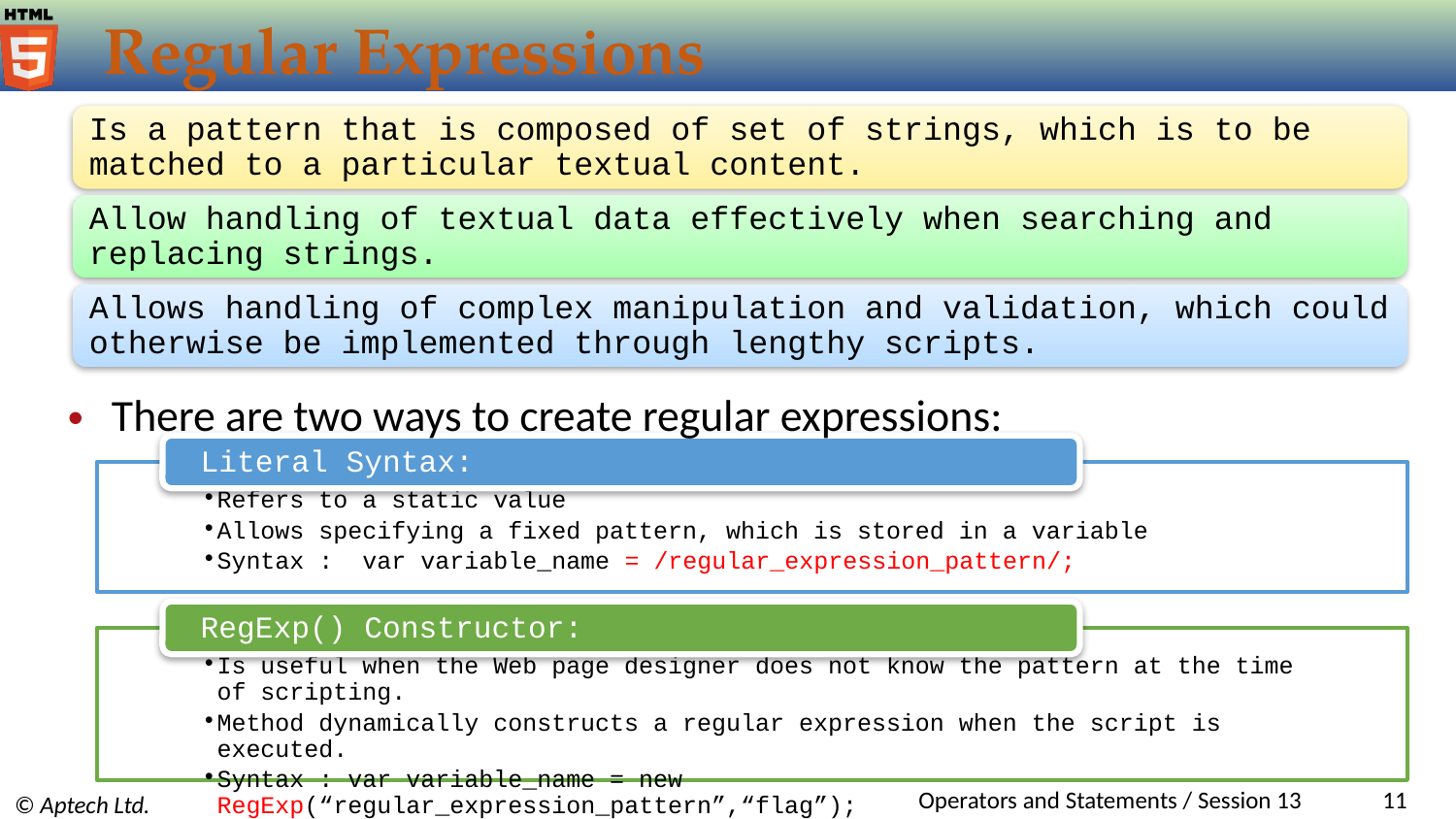

# Regular Expressions

Is a pattern that is composed of set of strings, which is to be matched to a particular textual content.

Allow handling of textual data effectively when searching and replacing strings.

Allows handling of complex manipulation and validation, which could otherwise be implemented through lengthy scripts.
There are two ways to create regular expressions:

Refers to a static value
Allows specifying a fixed pattern, which is stored in a variable
Syntax :  var variable_name = /regular_expression_pattern/;
Literal Syntax:

Is useful when the Web page designer does not know the pattern at the time of scripting.
Method dynamically constructs a regular expression when the script is executed.
Syntax : var variable_name = new RegExp(“regular_expression_pattern”,“flag”);
RegExp() Constructor:

Operators and Statements / Session 13
11